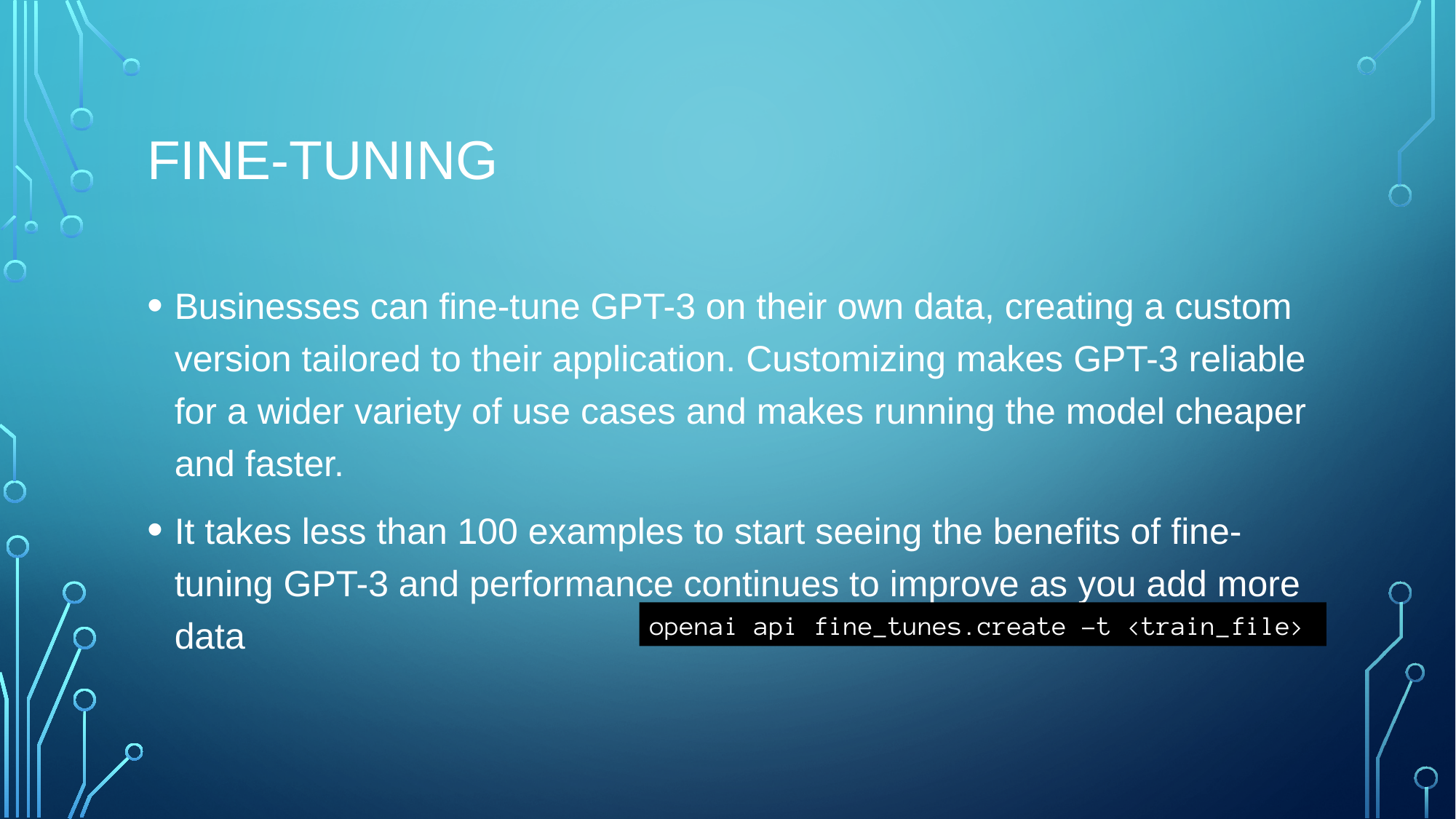

# Fine-tuning
Businesses can fine-tune GPT-3 on their own data, creating a custom version tailored to their application. Customizing makes GPT-3 reliable for a wider variety of use cases and makes running the model cheaper and faster.
It takes less than 100 examples to start seeing the benefits of fine-tuning GPT-3 and performance continues to improve as you add more data
openai api fine_tunes.create -t <train_file>